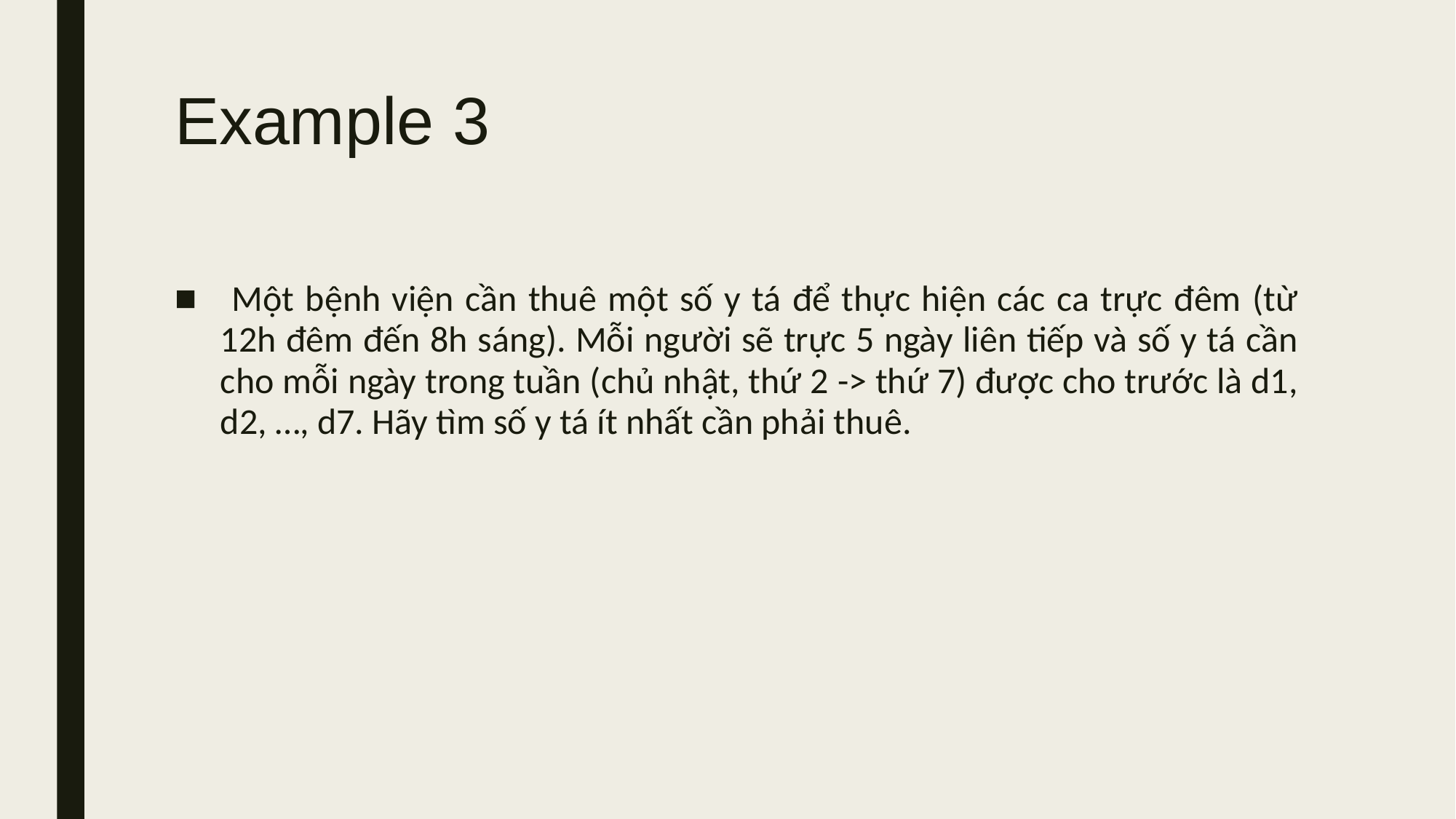

# Example 3
 Một bệnh viện cần thuê một số y tá để thực hiện các ca trực đêm (từ 12h đêm đến 8h sáng). Mỗi người sẽ trực 5 ngày liên tiếp và số y tá cần cho mỗi ngày trong tuần (chủ nhật, thứ 2 -> thứ 7) được cho trước là d1, d2, …, d7. Hãy tìm số y tá ít nhất cần phải thuê.